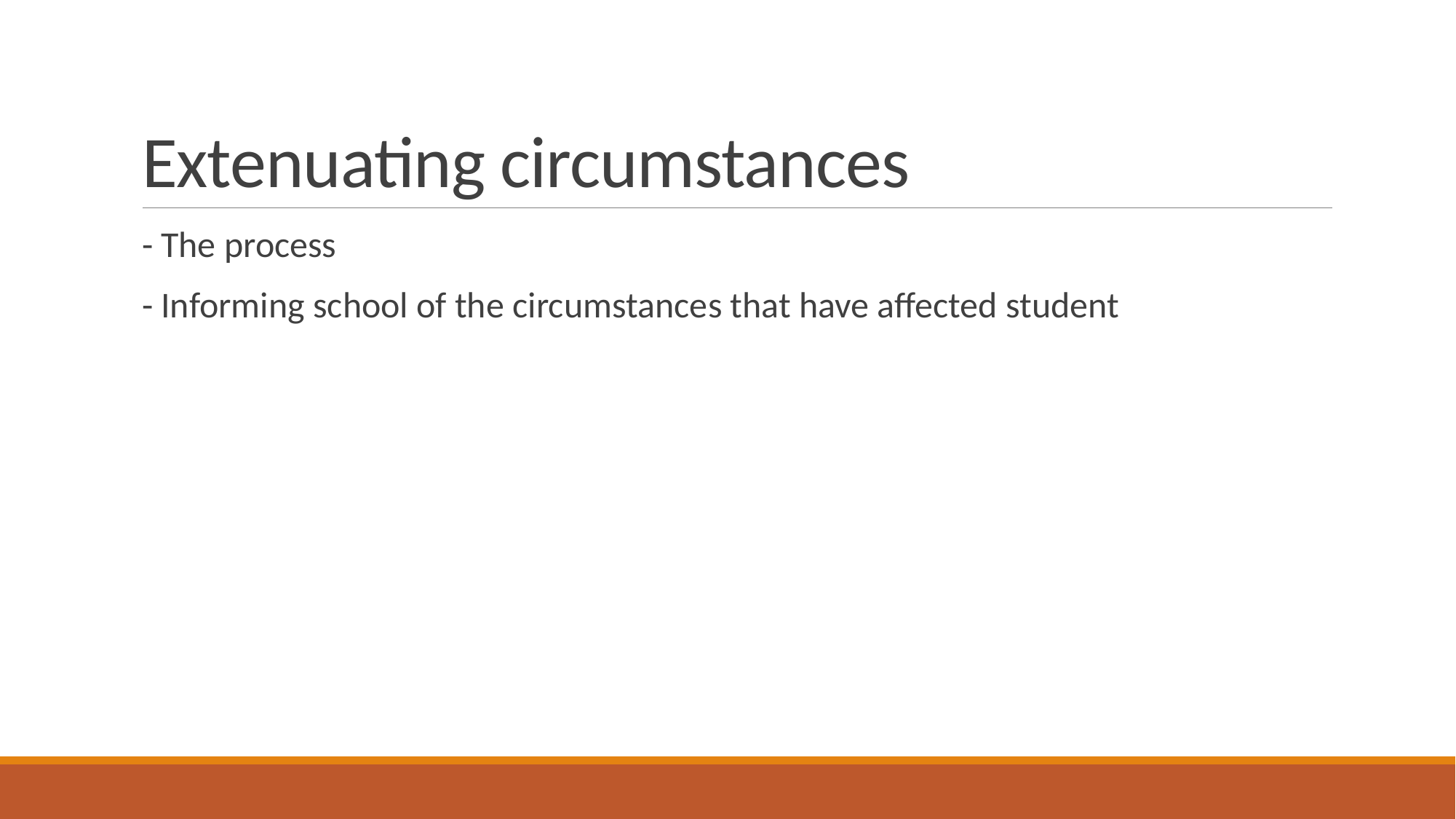

# Extenuating circumstances
- The process
- Informing school of the circumstances that have affected student